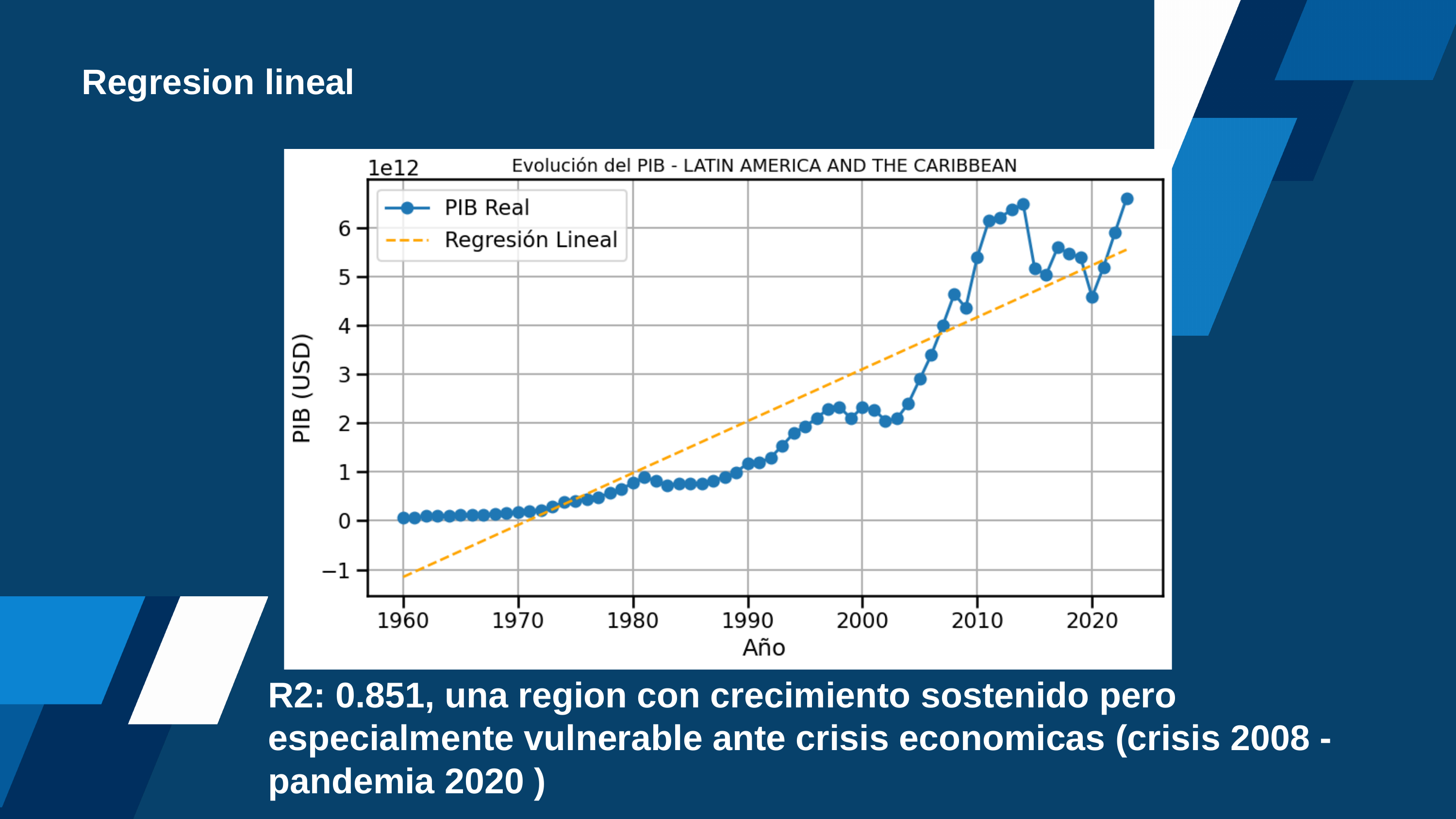

Regresion lineal

R2: 0.851, una region con crecimiento sostenido pero especialmente vulnerable ante crisis economicas (crisis 2008 - pandemia 2020 )